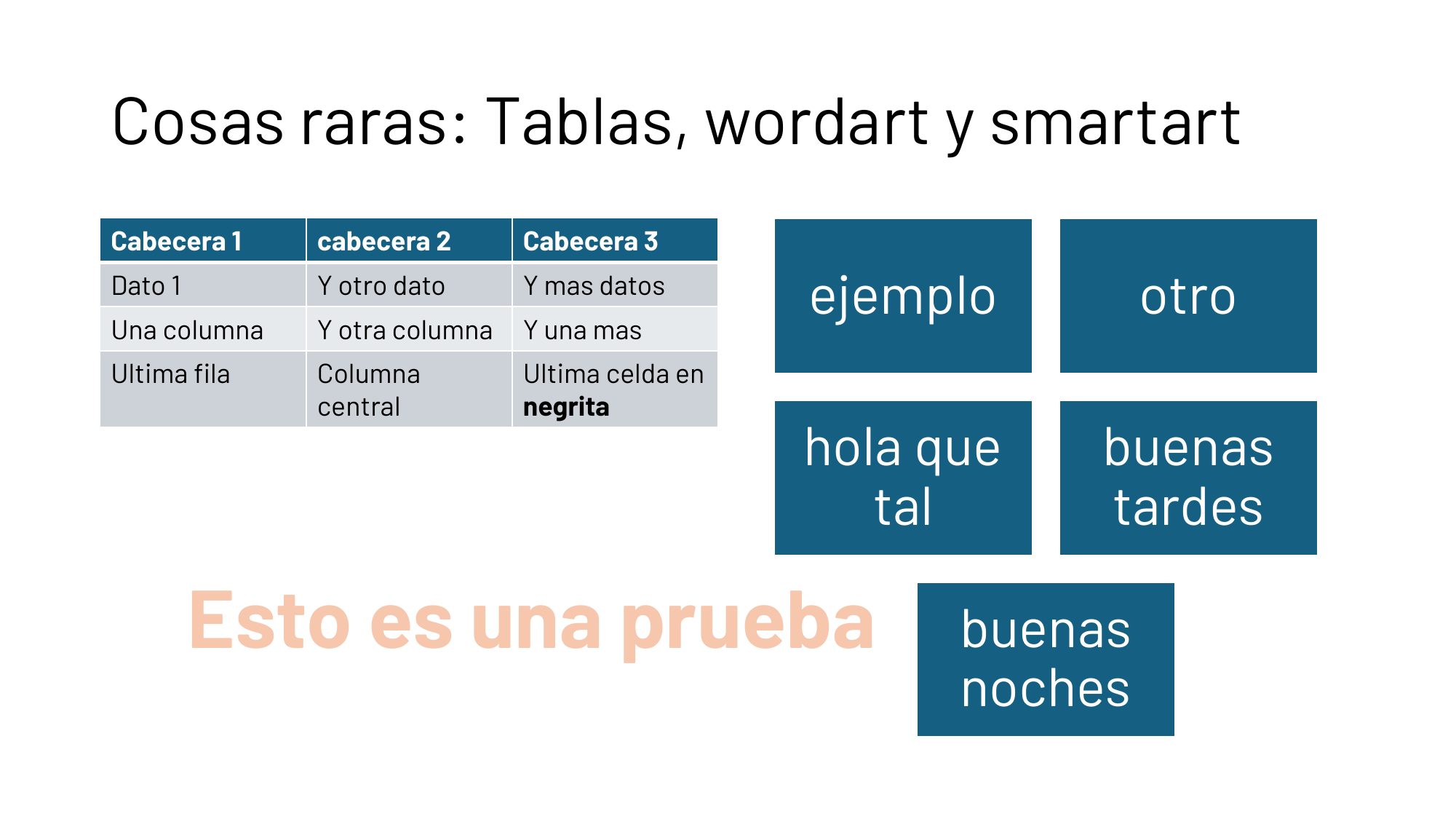

# Cosas raras: Tablas, wordart y smartart
| Cabecera 1 | cabecera 2 | Cabecera 3 |
| --- | --- | --- |
| Dato 1 | Y otro dato | Y mas datos |
| Una columna | Y otra columna | Y una mas |
| Ultima fila | Columna central | Ultima celda en negrita |
ejemplo
otro
hola que tal
buenas tardes
buenas noches
Esto es una prueba